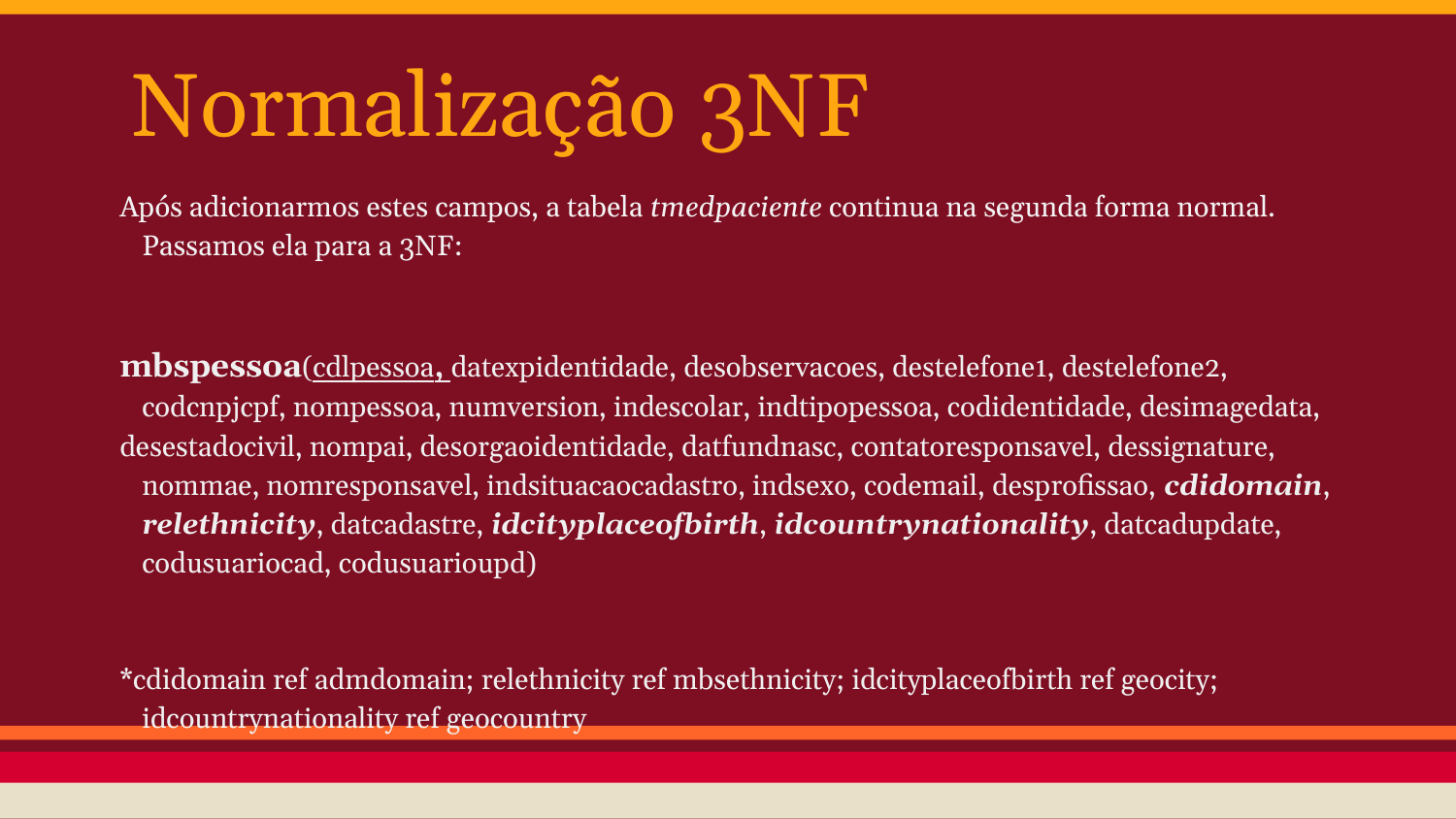

# Normalização 3NF
Após adicionarmos estes campos, a tabela tmedpaciente continua na segunda forma normal. Passamos ela para a 3NF:

mbspessoa(cdlpessoa, datexpidentidade, desobservacoes, destelefone1, destelefone2, codcnpjcpf, nompessoa, numversion, indescolar, indtipopessoa, codidentidade, desimagedata,
desestadocivil, nompai, desorgaoidentidade, datfundnasc, contatoresponsavel, dessignature, nommae, nomresponsavel, indsituacaocadastro, indsexo, codemail, desprofissao, cdidomain, relethnicity, datcadastre, idcityplaceofbirth, idcountrynationality, datcadupdate, codusuariocad, codusuarioupd)

*cdidomain ref admdomain; relethnicity ref mbsethnicity; idcityplaceofbirth ref geocity; idcountrynationality ref geocountry